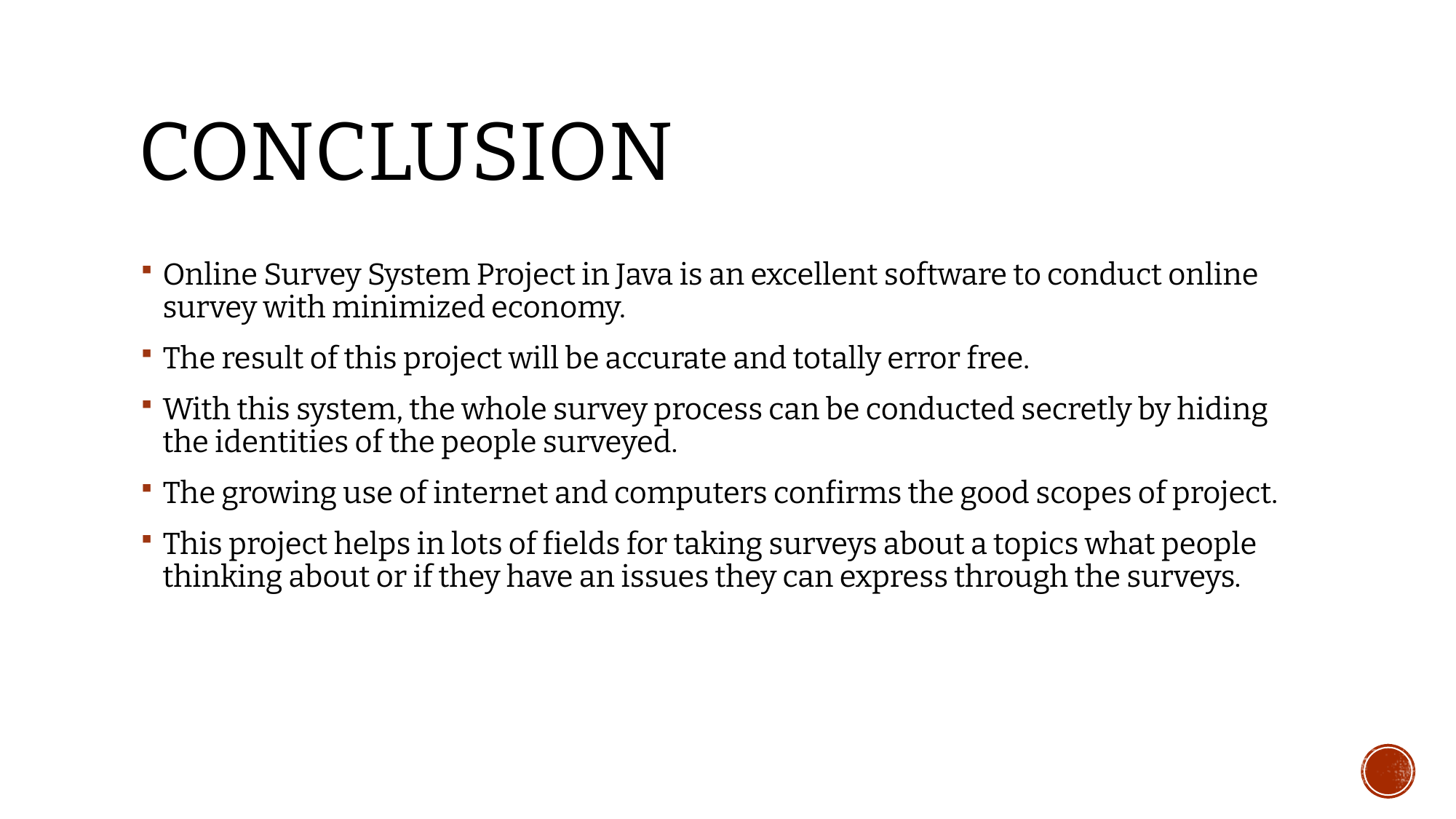

# Conclusion
Online Survey System Project in Java is an excellent software to conduct online survey with minimized economy.
The result of this project will be accurate and totally error free.
With this system, the whole survey process can be conducted secretly by hiding the identities of the people surveyed.
The growing use of internet and computers confirms the good scopes of project.
This project helps in lots of fields for taking surveys about a topics what people thinking about or if they have an issues they can express through the surveys.